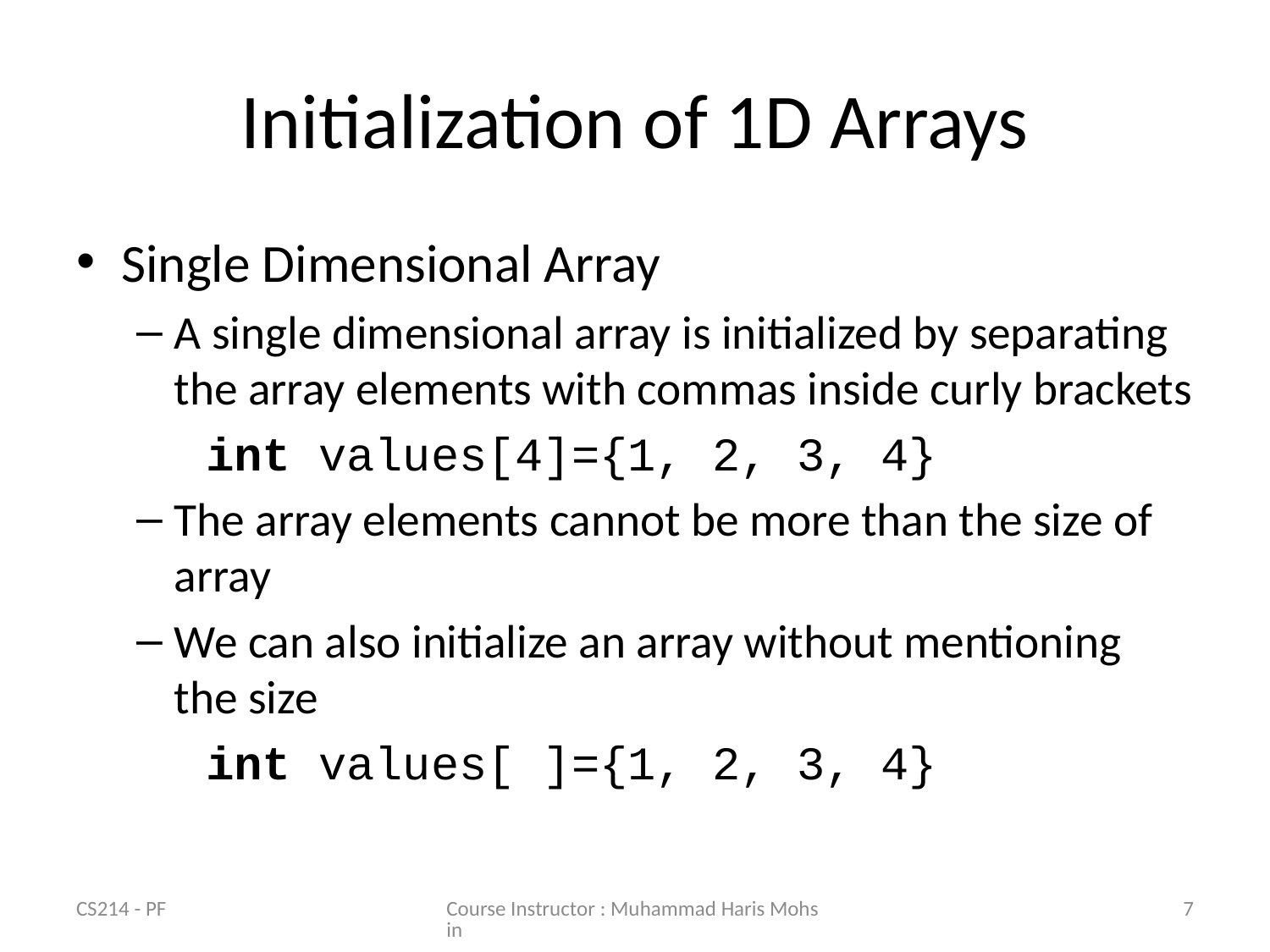

# Initialization of 1D Arrays
Single Dimensional Array
A single dimensional array is initialized by separating the array elements with commas inside curly brackets
		   int values[4]={1, 2, 3, 4}
The array elements cannot be more than the size of array
We can also initialize an array without mentioning the size
		   int values[ ]={1, 2, 3, 4}
CS214 - PF
Course Instructor : Muhammad Haris Mohsin
7